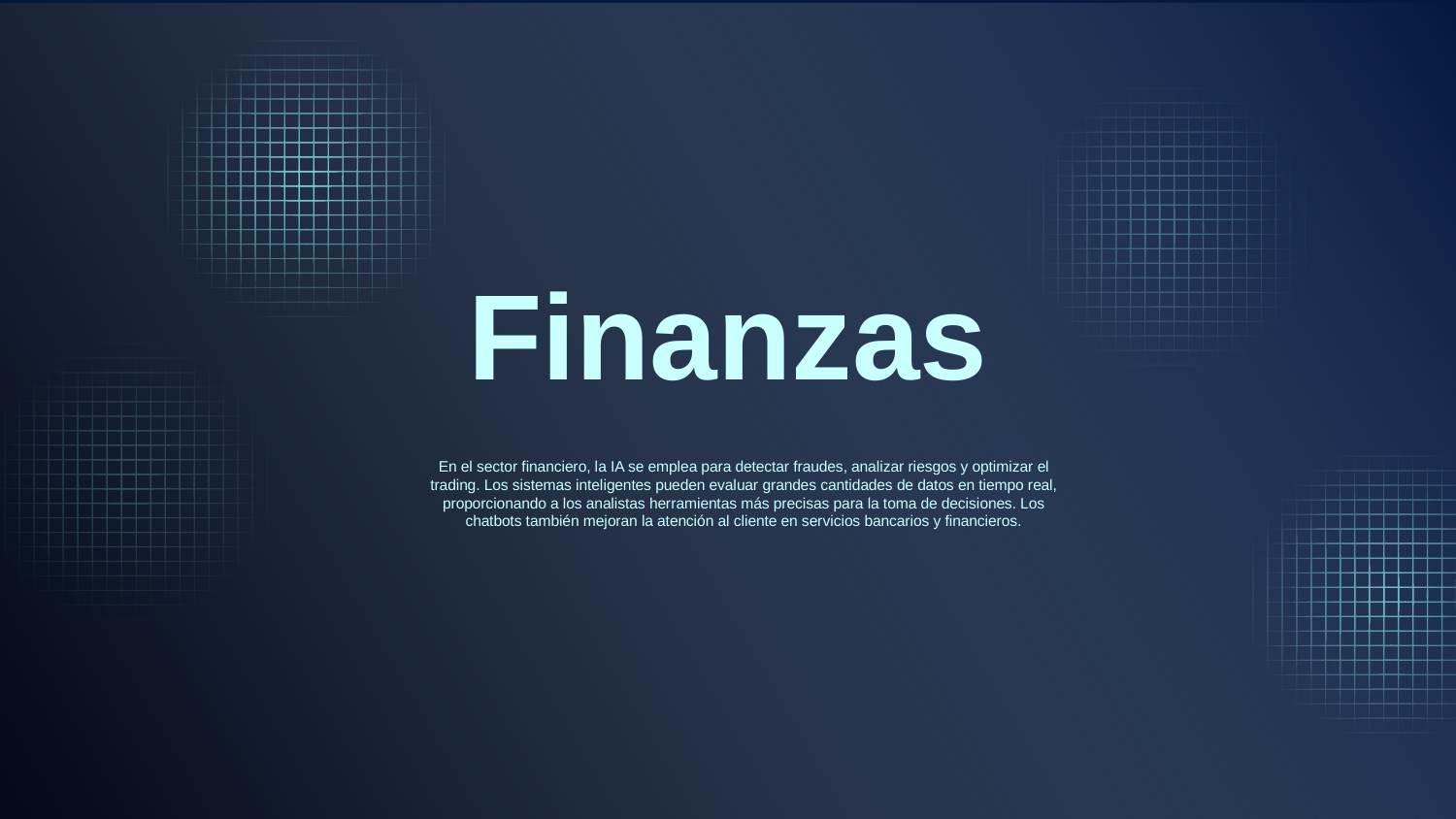

# Finanzas
En el sector financiero, la IA se emplea para detectar fraudes, analizar riesgos y optimizar el trading. Los sistemas inteligentes pueden evaluar grandes cantidades de datos en tiempo real, proporcionando a los analistas herramientas más precisas para la toma de decisiones. Los chatbots también mejoran la atención al cliente en servicios bancarios y financieros.